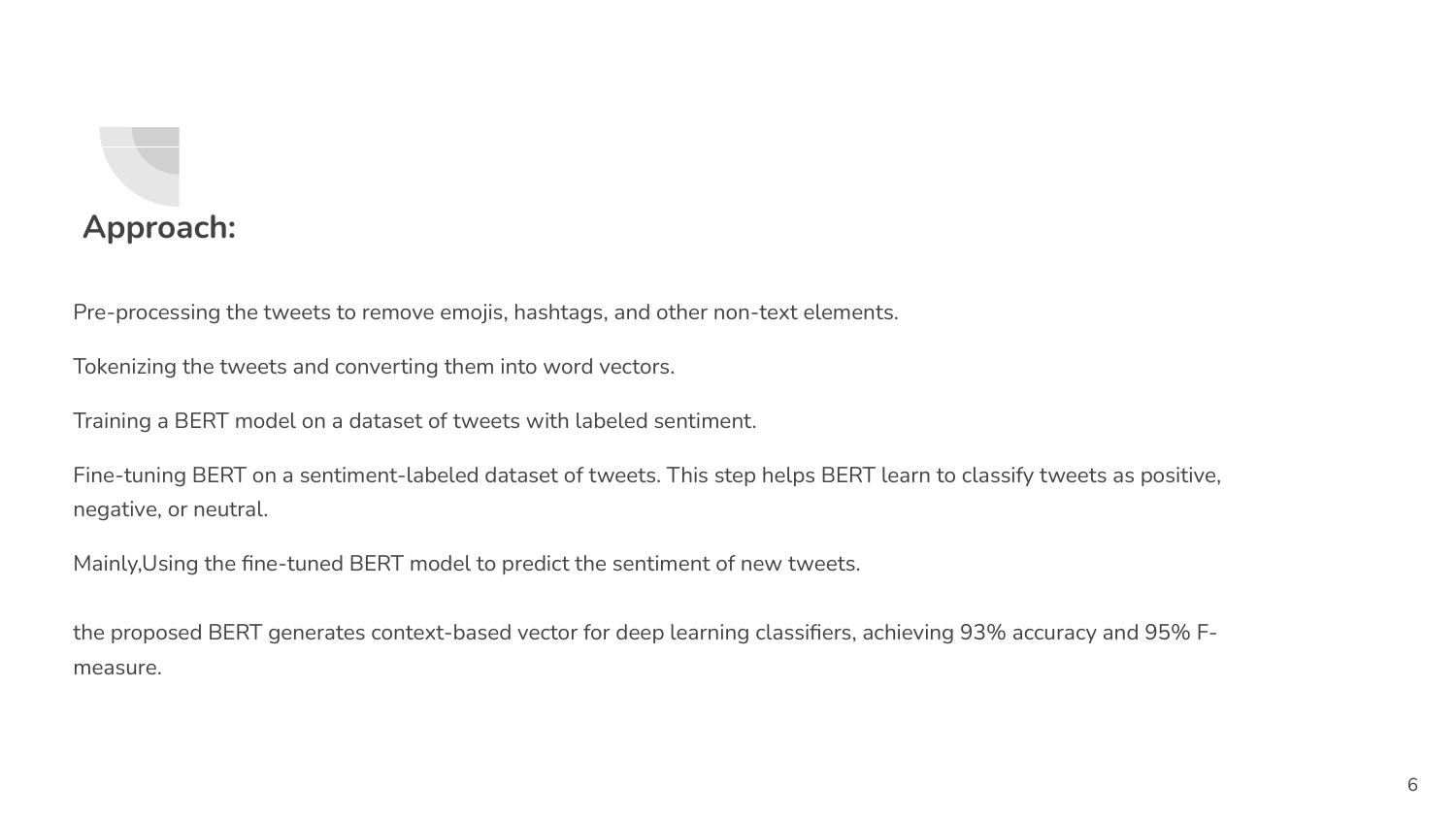

Approach:
Pre-processing the tweets to remove emojis, hashtags, and other non-text elements.
Tokenizing the tweets and converting them into word vectors.
Training a BERT model on a dataset of tweets with labeled sentiment.
Fine-tuning BERT on a sentiment-labeled dataset of tweets. This step helps BERT learn to classify tweets as positive, negative, or neutral.
Mainly,Using the fine-tuned BERT model to predict the sentiment of new tweets.

the proposed BERT generates context-based vector for deep learning classifiers, achieving 93% accuracy and 95% F-measure.

6